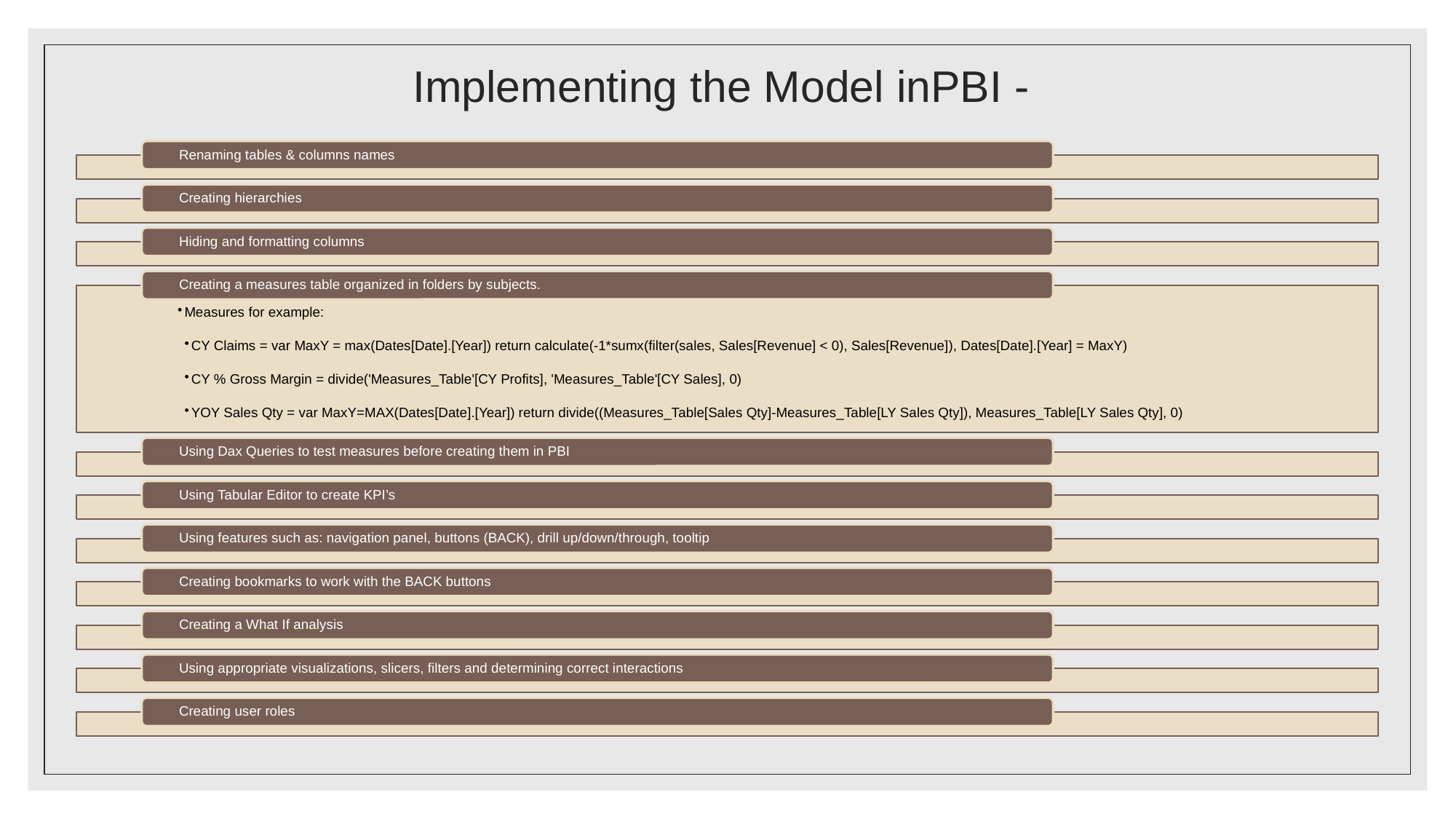

# Implementing the Model inPBI -
Renaming tables & columns names
Creating hierarchies
Hiding and formatting columns
Measures for example:

CY Claims = var MaxY = max(Dates[Date].[Year]) return calculate(-1*sumx(filter(sales, Sales[Revenue] < 0), Sales[Revenue]), Dates[Date].[Year] = MaxY)

CY % Gross Margin = divide('Measures_Table'[CY Profits], 'Measures_Table'[CY Sales], 0)

YOY Sales Qty = var MaxY=MAX(Dates[Date].[Year]) return divide((Measures_Table[Sales Qty]-Measures_Table[LY Sales Qty]), Measures_Table[LY Sales Qty], 0)
Creating a measures table organized in folders by subjects.
Using Dax Queries to test measures before creating them in PBI
Using Tabular Editor to create KPI’s
Using features such as: navigation panel, buttons (BACK), drill up/down/through, tooltip
Creating bookmarks to work with the BACK buttons
Creating a What If analysis
Using appropriate visualizations, slicers, filters and determining correct interactions
Creating user roles